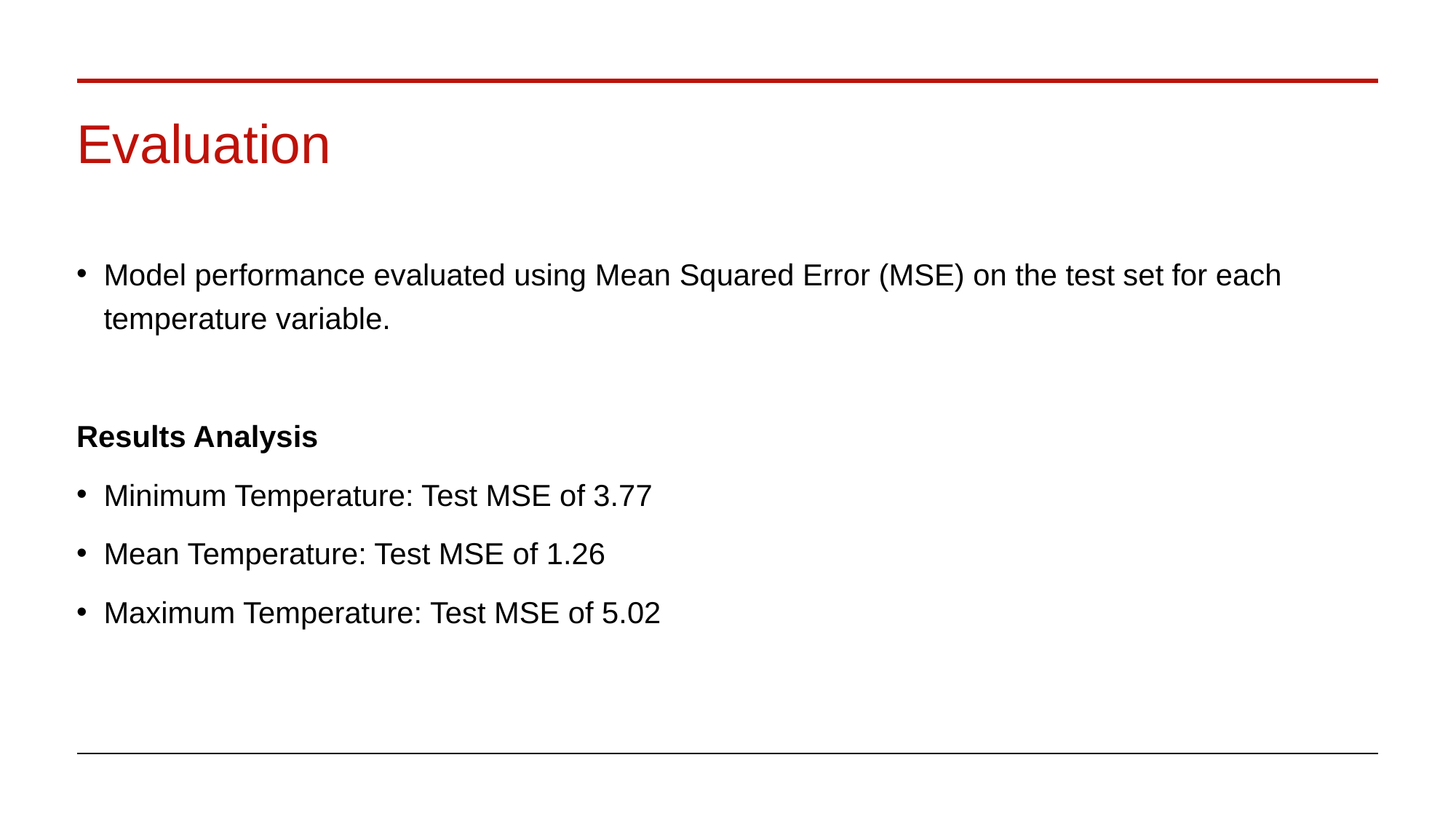

# Evaluation
Model performance evaluated using Mean Squared Error (MSE) on the test set for each temperature variable.

Results Analysis
Minimum Temperature: Test MSE of 3.77
Mean Temperature: Test MSE of 1.26
Maximum Temperature: Test MSE of 5.02